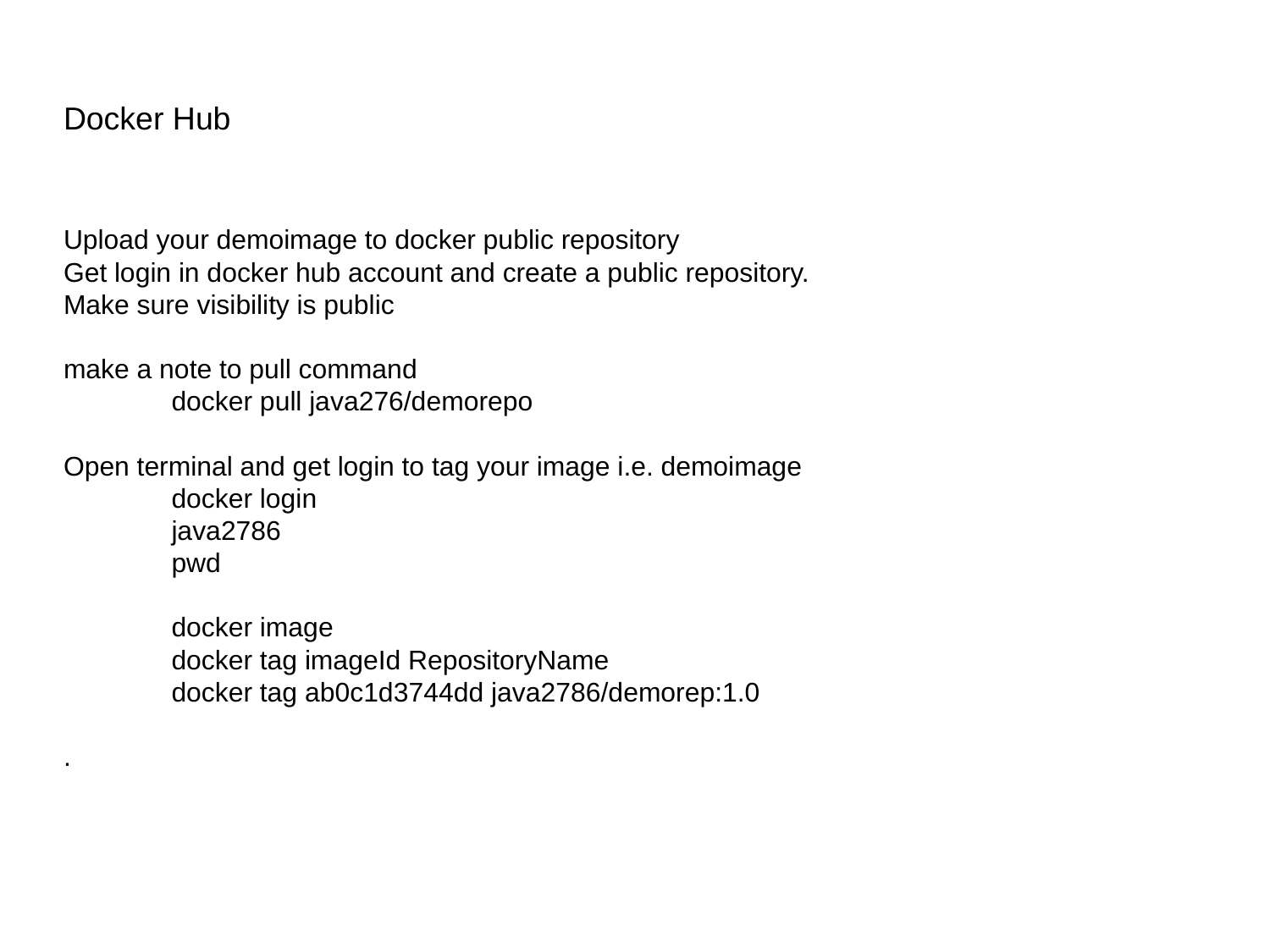

# Upload your demoimage to docker public repository
Get login in docker hub account and create a public repository.
Make sure visibility is public

make a note to pull command
	docker pull java276/demorepo

Open terminal and get login to tag your image i.e. demoimage
	docker login
	java2786
	pwd

 	docker image
	docker tag imageId RepositoryName
	docker tag ab0c1d3744dd java2786/demorep:1.0

.

Docker Hub